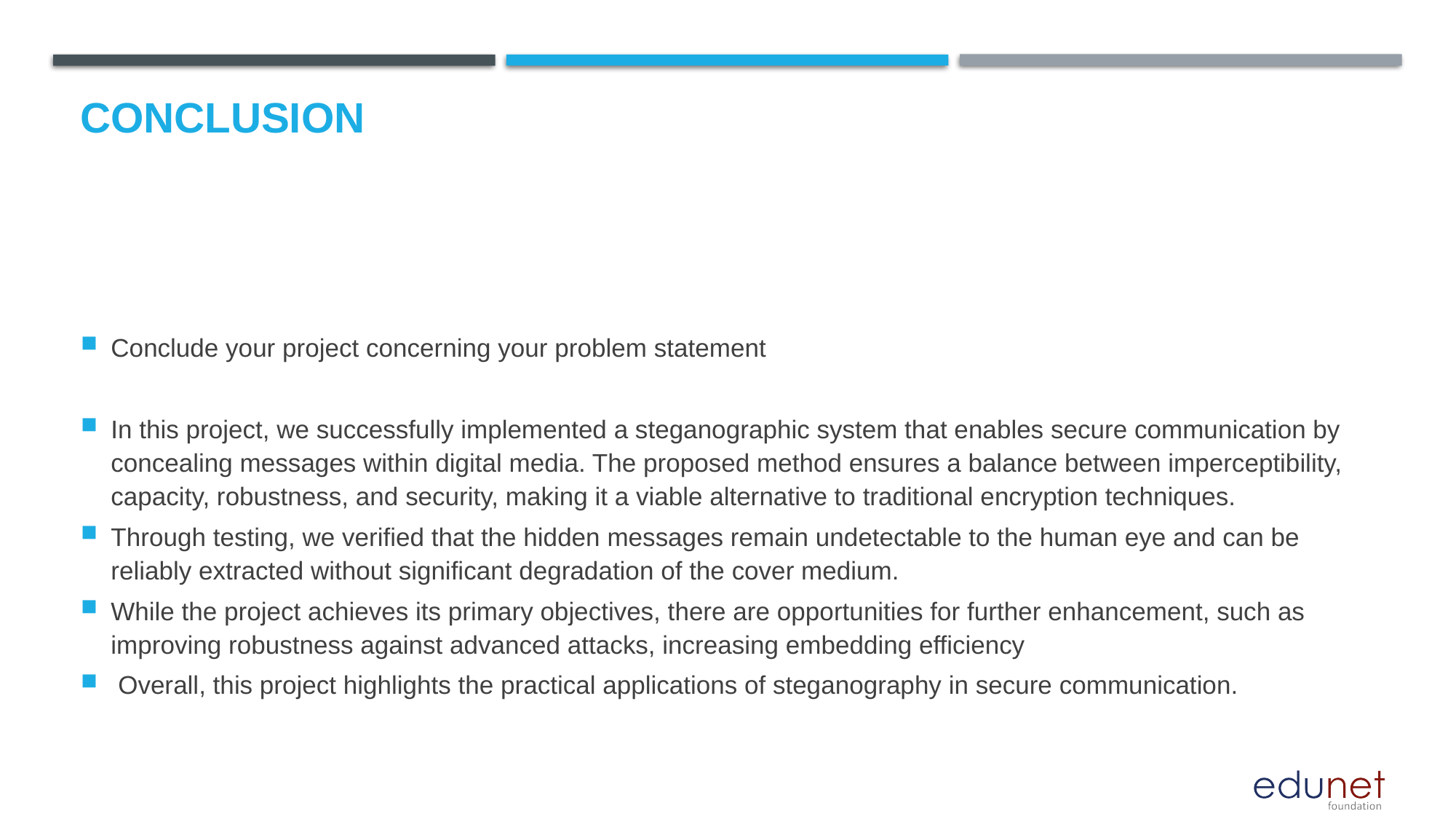

# Conclusion

Conclude your project concerning your problem statement

In this project, we successfully implemented a steganographic system that enables secure communication by concealing messages within digital media. The proposed method ensures a balance between imperceptibility, capacity, robustness, and security, making it a viable alternative to traditional encryption techniques.
Through testing, we verified that the hidden messages remain undetectable to the human eye and can be reliably extracted without significant degradation of the cover medium.
While the project achieves its primary objectives, there are opportunities for further enhancement, such as improving robustness against advanced attacks, increasing embedding efficiency
 Overall, this project highlights the practical applications of steganography in secure communication.